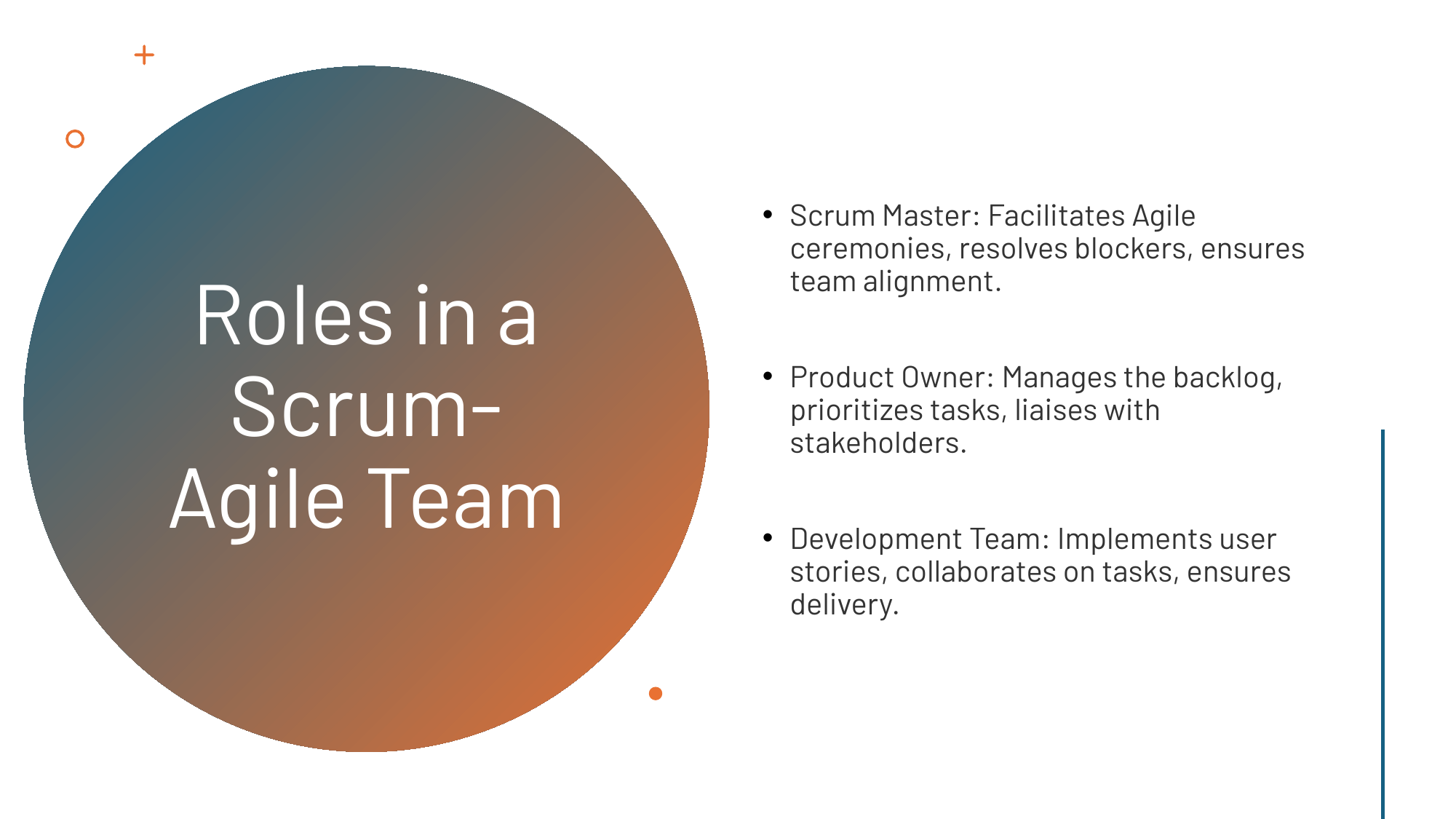

Scrum Master: Facilitates Agile ceremonies, resolves blockers, ensures team alignment.

Product Owner: Manages the backlog, prioritizes tasks, liaises with stakeholders.

Development Team: Implements user stories, collaborates on tasks, ensures delivery.

# Roles in a Scrum-Agile Team